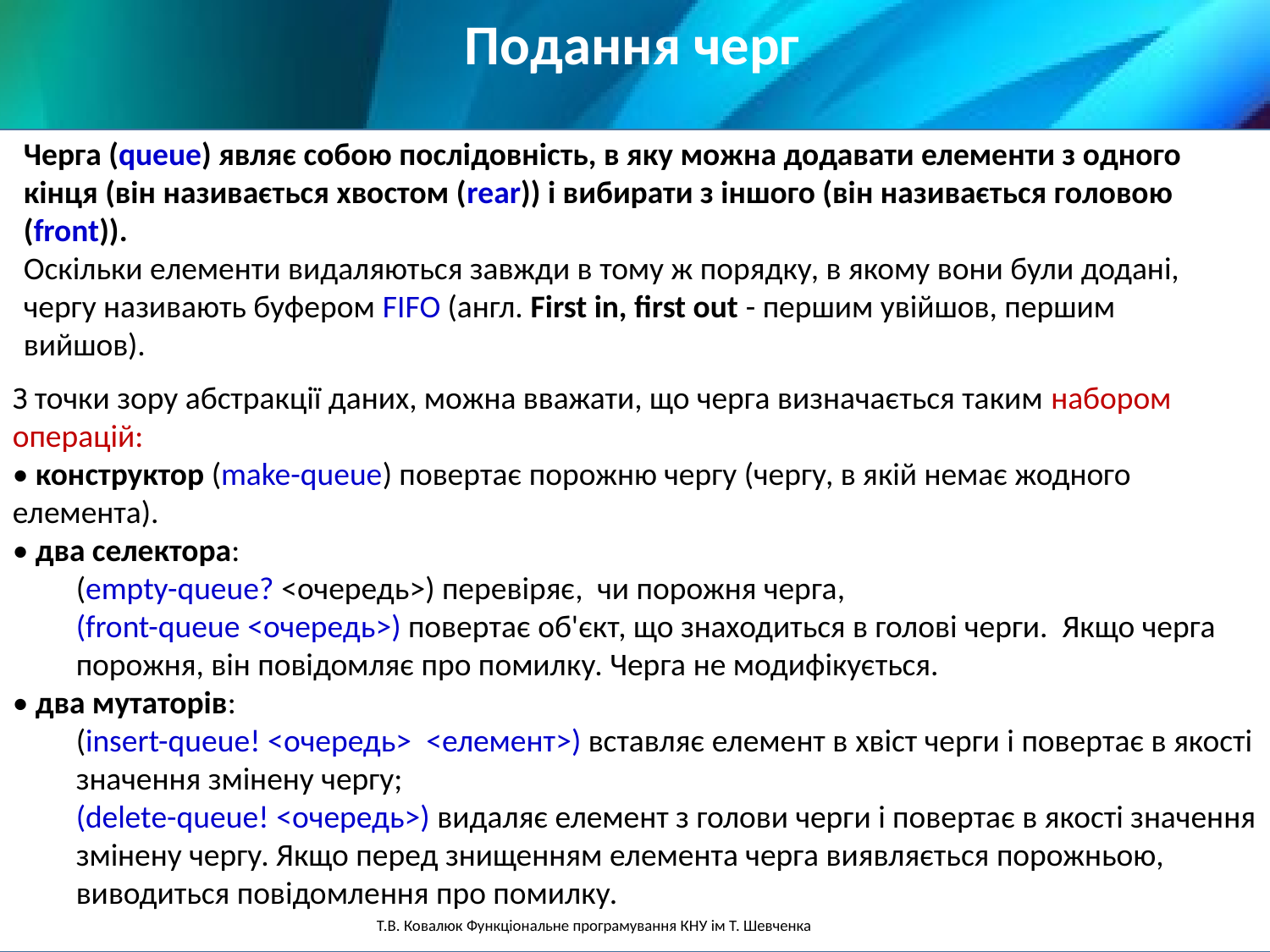

Подання черг
Черга (queue) являє собою послідовність, в яку можна додавати елементи з одного кінця (він називається хвостом (rear)) і вибирати з іншого (він називається головою (front)).
Оскільки елементи видаляються завжди в тому ж порядку, в якому вони були додані, чергу називають буфером FIFO (англ. First in, first out - першим увійшов, першим вийшов).
З точки зору абстракції даних, можна вважати, що черга визначається таким набором операцій:
• конструктор (make-queue) повертає порожню чергу (чергу, в якій немає жодного елемента).
• два селектора:
(empty-queue? <очередь>) перевіряє,  чи порожня черга,
(front-queue <очередь>) повертає об'єкт, що знаходиться в голові черги.  Якщо черга порожня, він повідомляє про помилку. Черга не модифікується.
• два мутаторів:
(insert-queue! <очередь>  <елемент>) вставляє елемент в хвіст черги і повертає в якості значення змінену чергу;
(delete-queue! <очередь>) видаляє елемент з голови черги і повертає в якості значення змінену чергу. Якщо перед знищенням елемента черга виявляється порожньою, виводиться повідомлення про помилку.